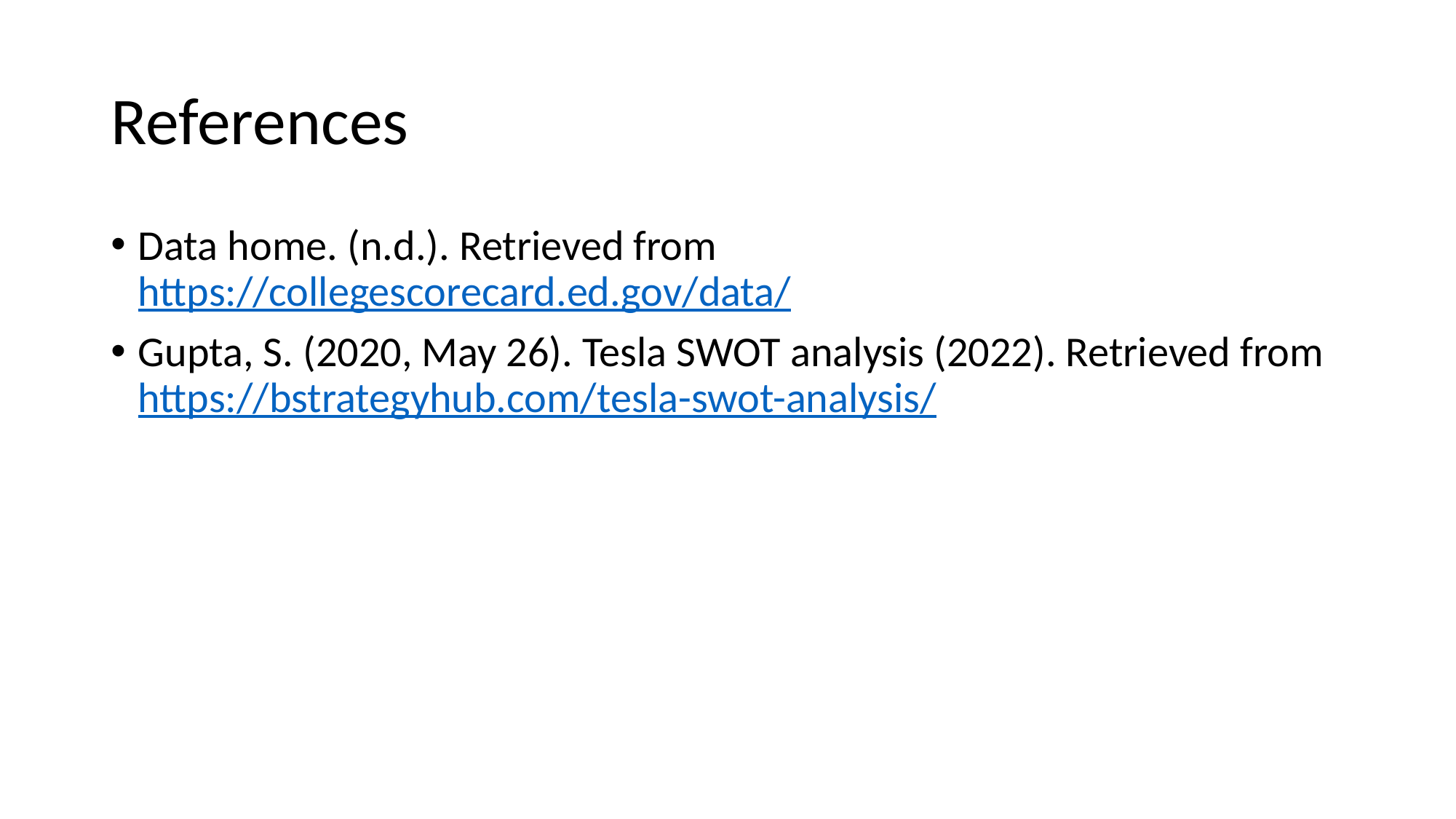

# References
Data home. (n.d.). Retrieved from https://collegescorecard.ed.gov/data/
Gupta, S. (2020, May 26). Tesla SWOT analysis (2022). Retrieved from https://bstrategyhub.com/tesla-swot-analysis/